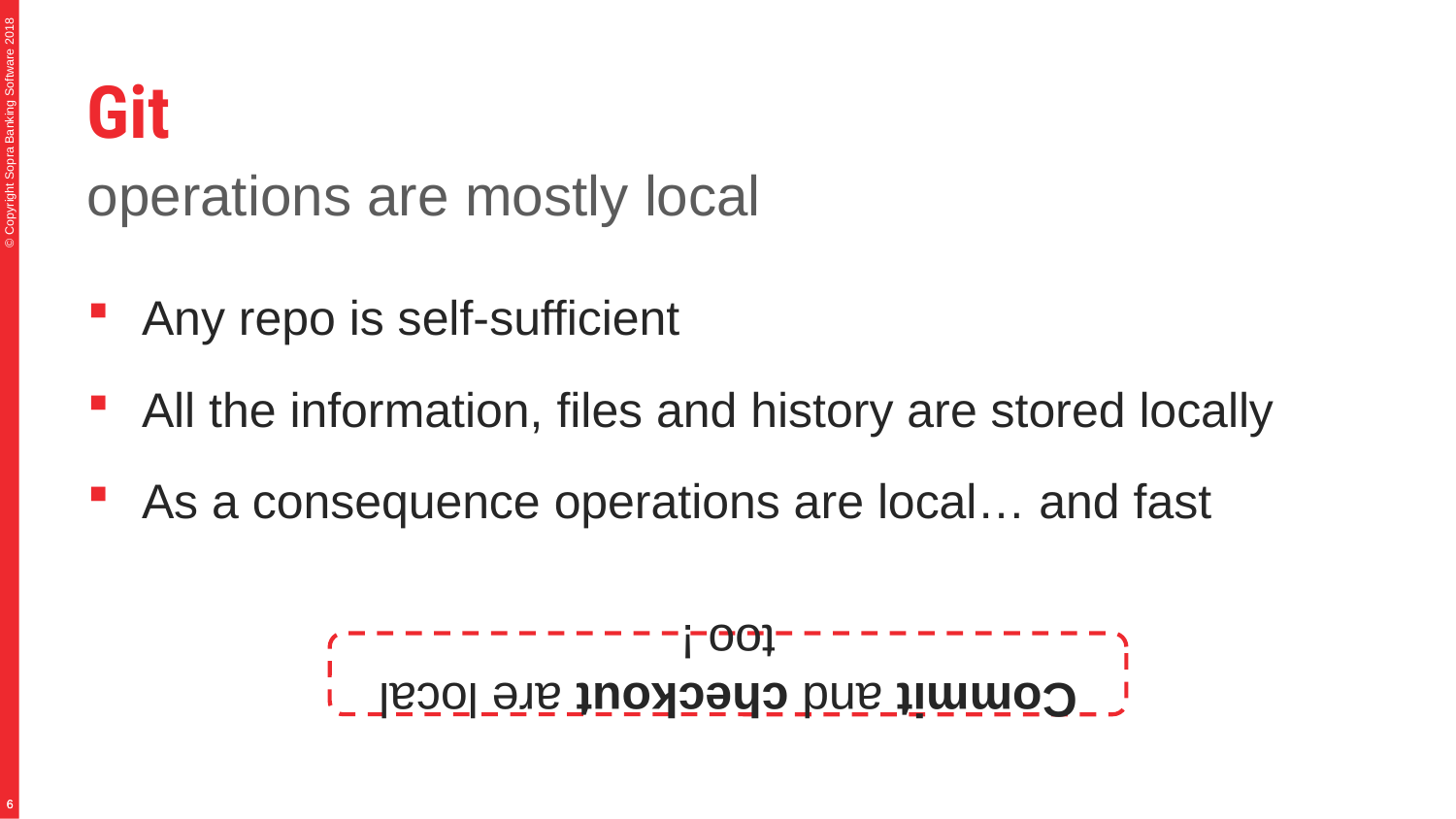

# Git
operations are mostly local

Any repo is self-sufficient
All the information, files and history are stored locally
As a consequence operations are local… and fast
Commit and checkout are local too !